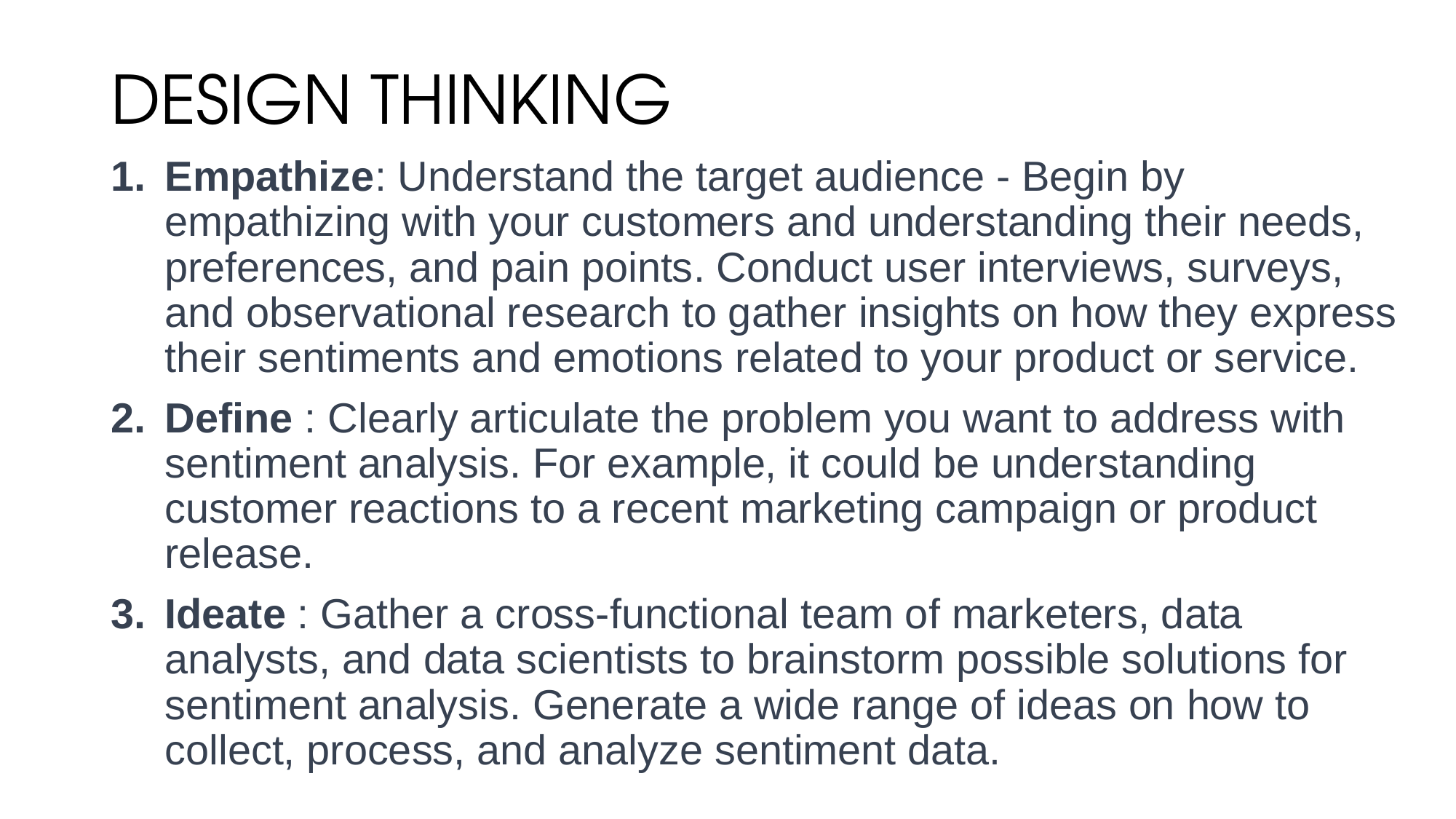

# DESIGN THINKING
Empathize: Understand the target audience - Begin by empathizing with your customers and understanding their needs, preferences, and pain points. Conduct user interviews, surveys, and observational research to gather insights on how they express their sentiments and emotions related to your product or service.
Define : Clearly articulate the problem you want to address with sentiment analysis. For example, it could be understanding customer reactions to a recent marketing campaign or product release.
Ideate : Gather a cross-functional team of marketers, data analysts, and data scientists to brainstorm possible solutions for sentiment analysis. Generate a wide range of ideas on how to collect, process, and analyze sentiment data.